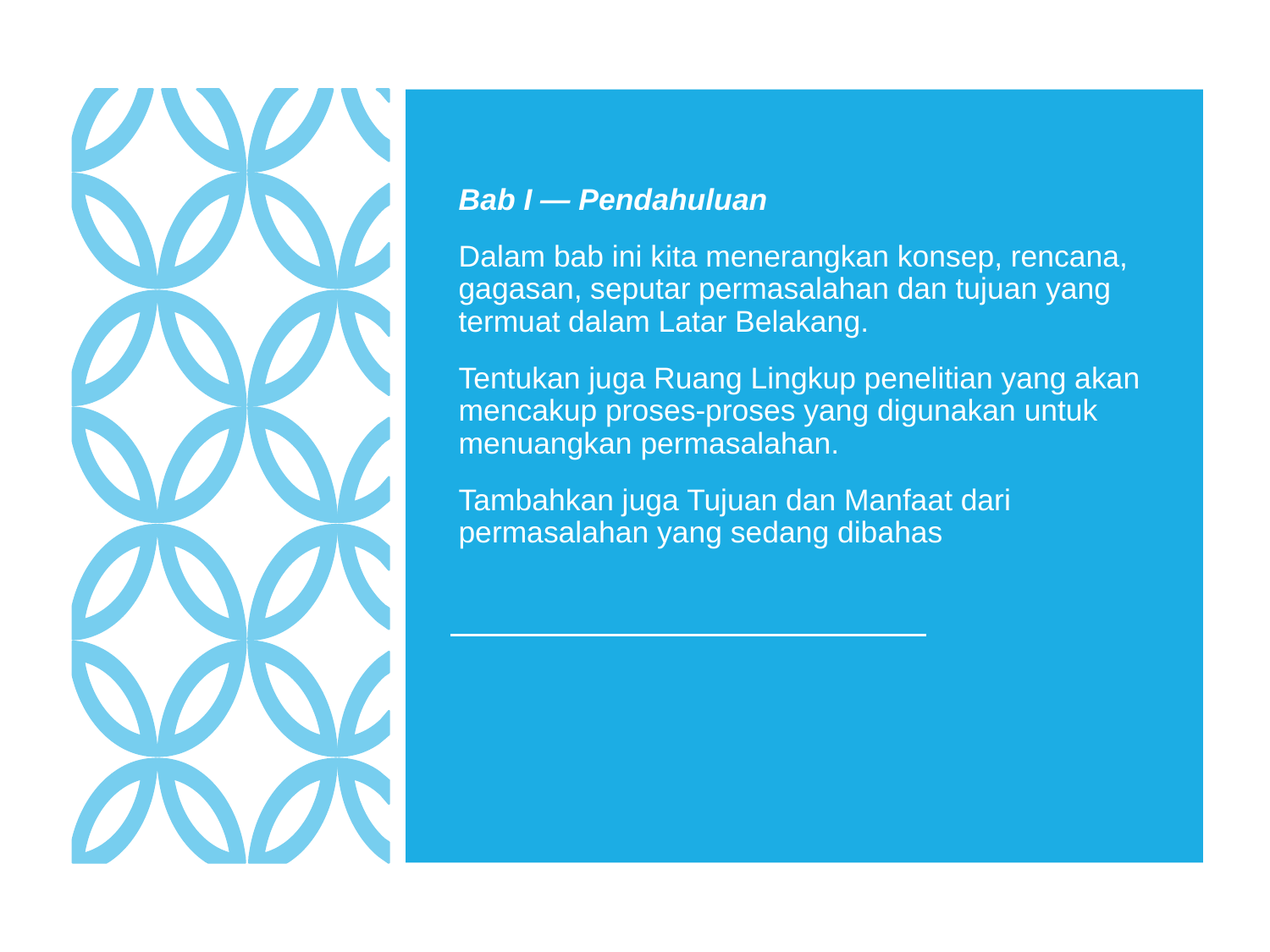

Bab I — Pendahuluan
Dalam bab ini kita menerangkan konsep, rencana, gagasan, seputar permasalahan dan tujuan yang termuat dalam Latar Belakang.
Tentukan juga Ruang Lingkup penelitian yang akan mencakup proses-proses yang digunakan untuk menuangkan permasalahan.
Tambahkan juga Tujuan dan Manfaat dari permasalahan yang sedang dibahas

#